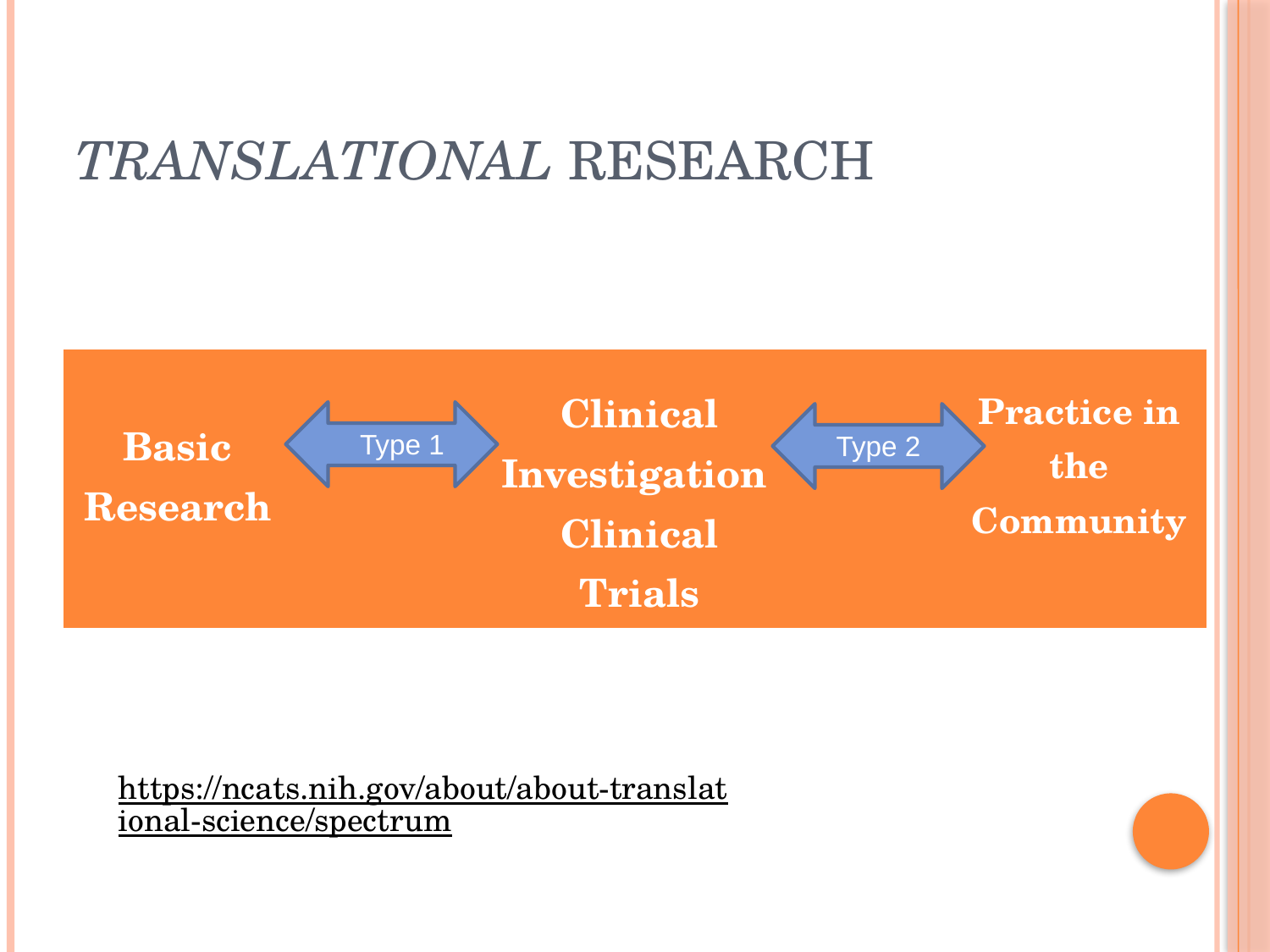

# Translational Research
| Basic Research |  | Clinical Investigation Clinical Trials |  | Practice in the Community |
| --- | --- | --- | --- | --- |

Type 1
Type 2
https://ncats.nih.gov/about/about-translational-science/spectrum